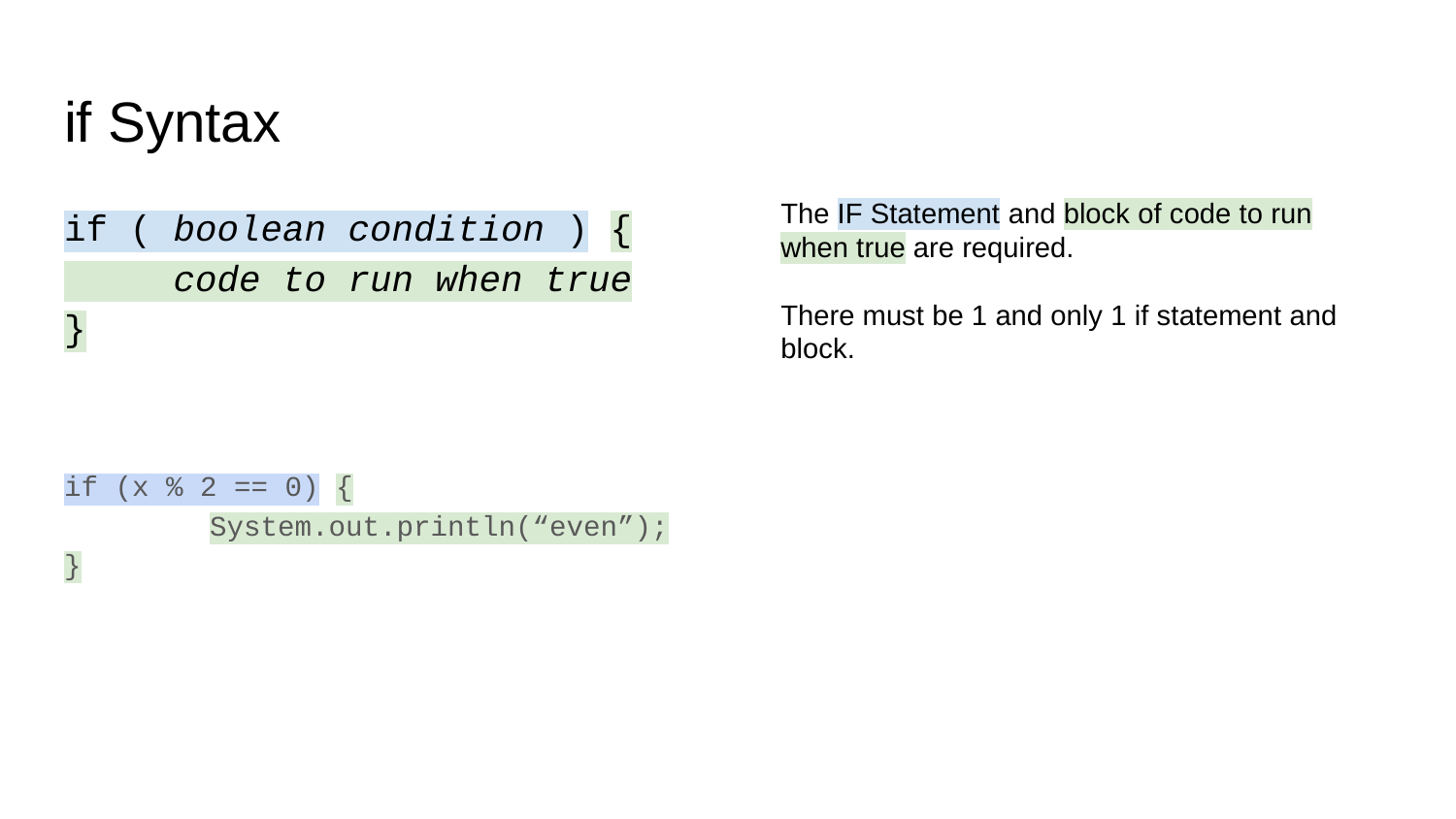

# if Syntax
The IF Statement and block of code to run when true are required.

There must be 1 and only 1 if statement and block.
if ( boolean condition ) {
     code to run when true
}

if (x % 2 == 0) {
	System.out.println(“even”);
}